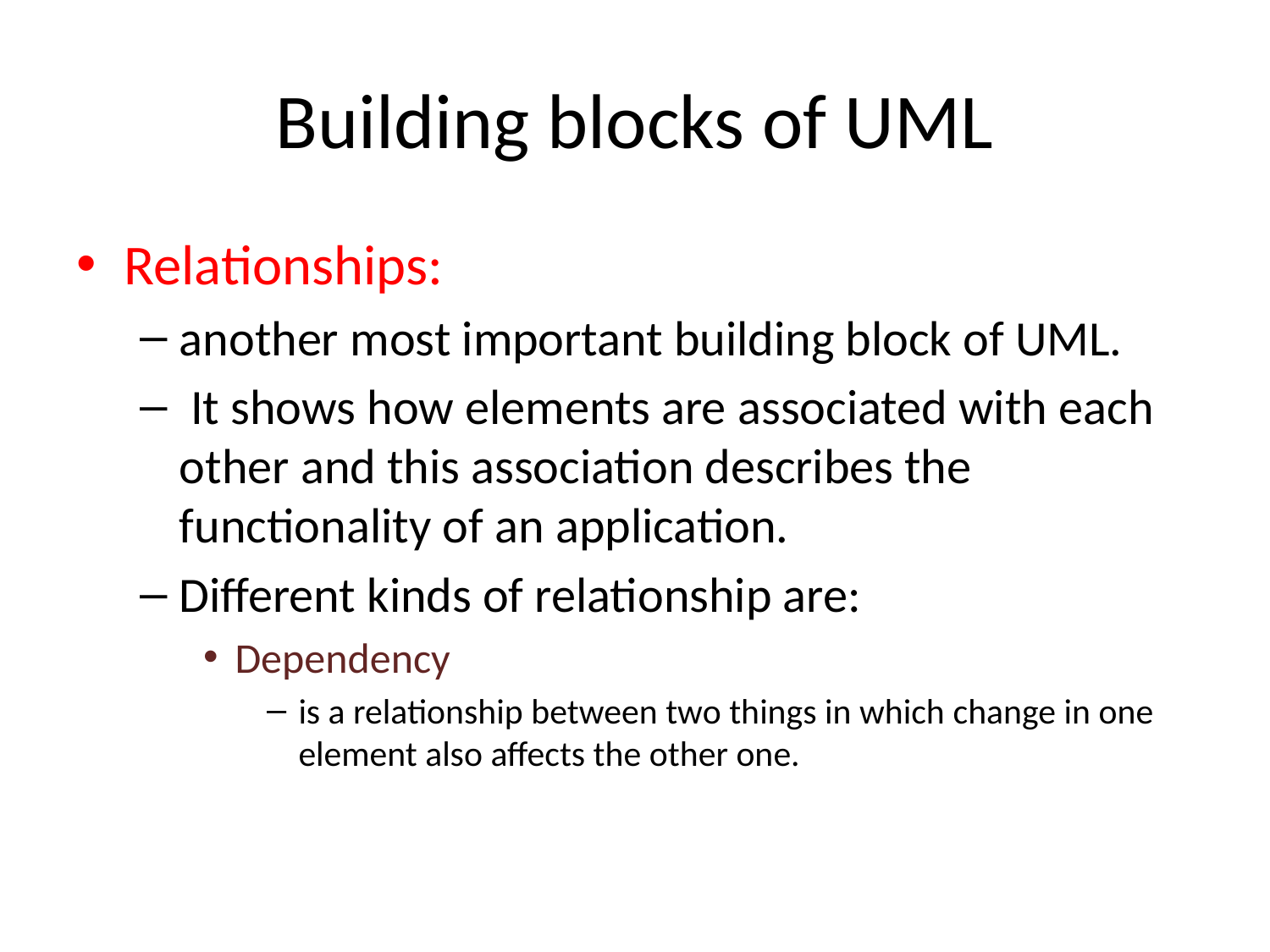

# Building blocks of UML
Relationships:
another most important building block of UML.
 It shows how elements are associated with each other and this association describes the functionality of an application.
Different kinds of relationship are:
Dependency
is a relationship between two things in which change in one element also affects the other one.